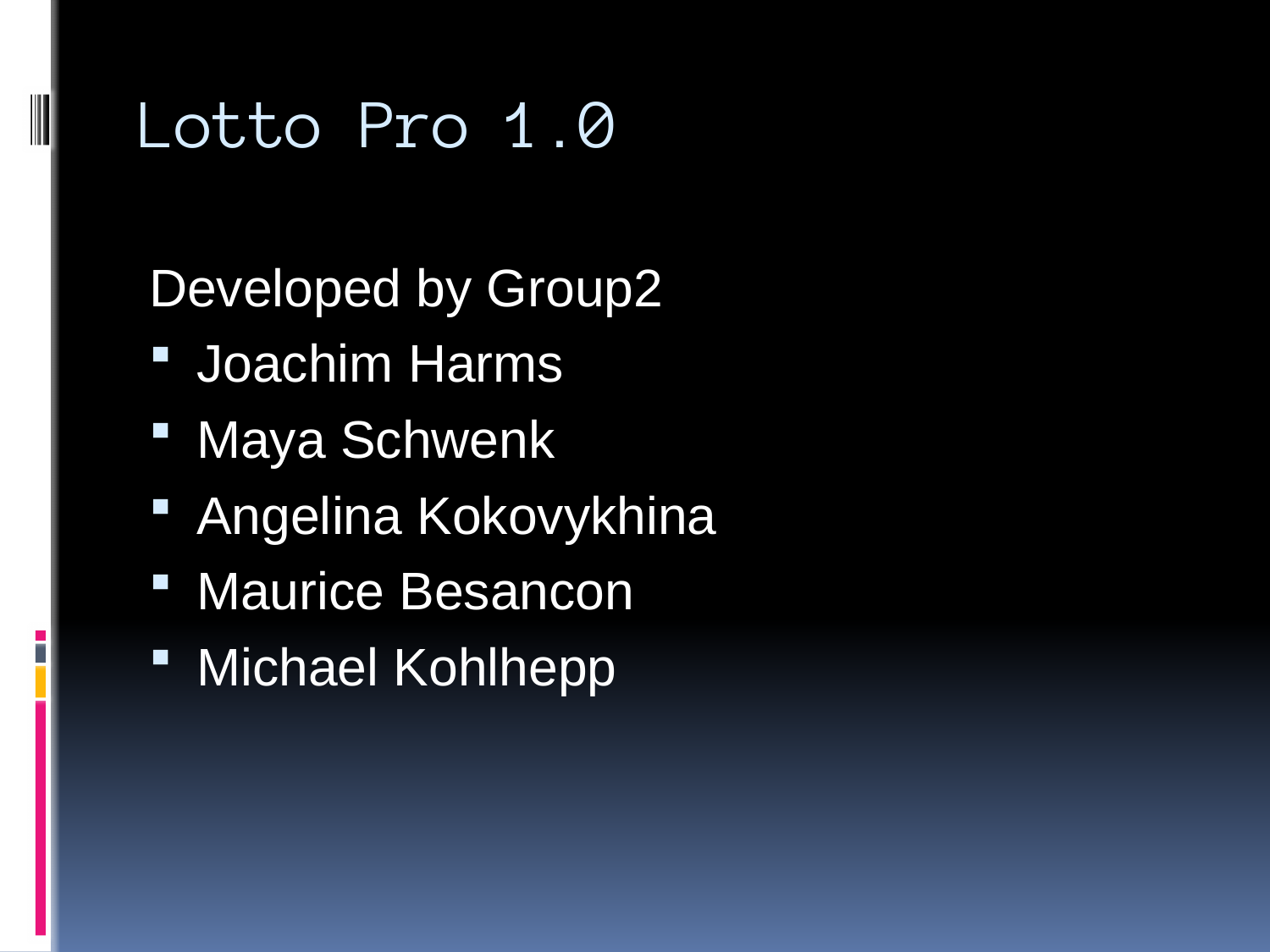

# Lotto Pro 1.0
Developed by Group2
Joachim Harms
Maya Schwenk
Angelina Kokovykhina
Maurice Besancon
Michael Kohlhepp